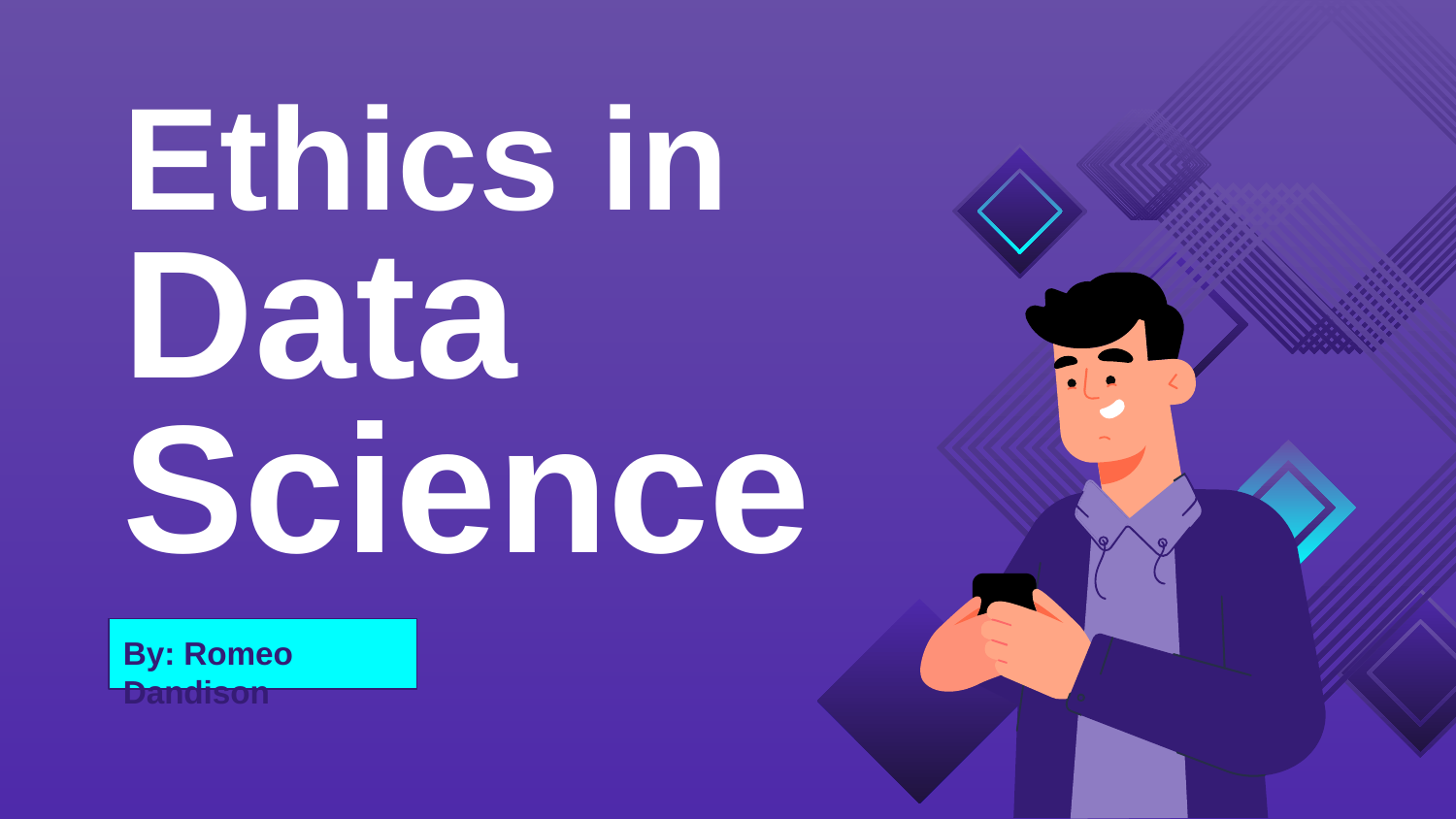

# Ethics in Data Science

By: Romeo Dandison